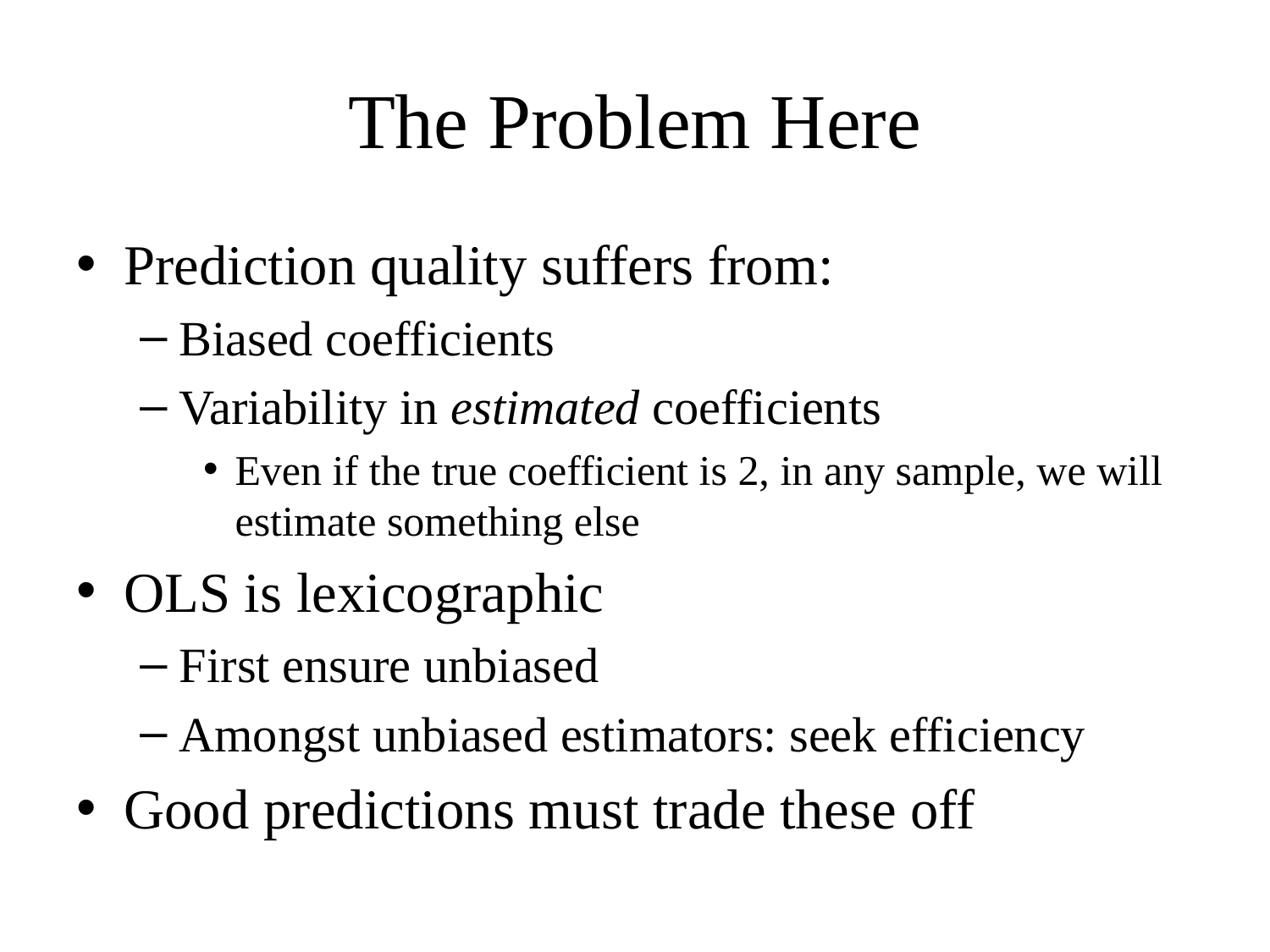

# The Problem Here
Prediction quality suffers from:
Biased coefficients
Variability in estimated coefficients
Even if the true coefficient is 2, in any sample, we will estimate something else
OLS is lexicographic
First ensure unbiased
Amongst unbiased estimators: seek efficiency
Good predictions must trade these off